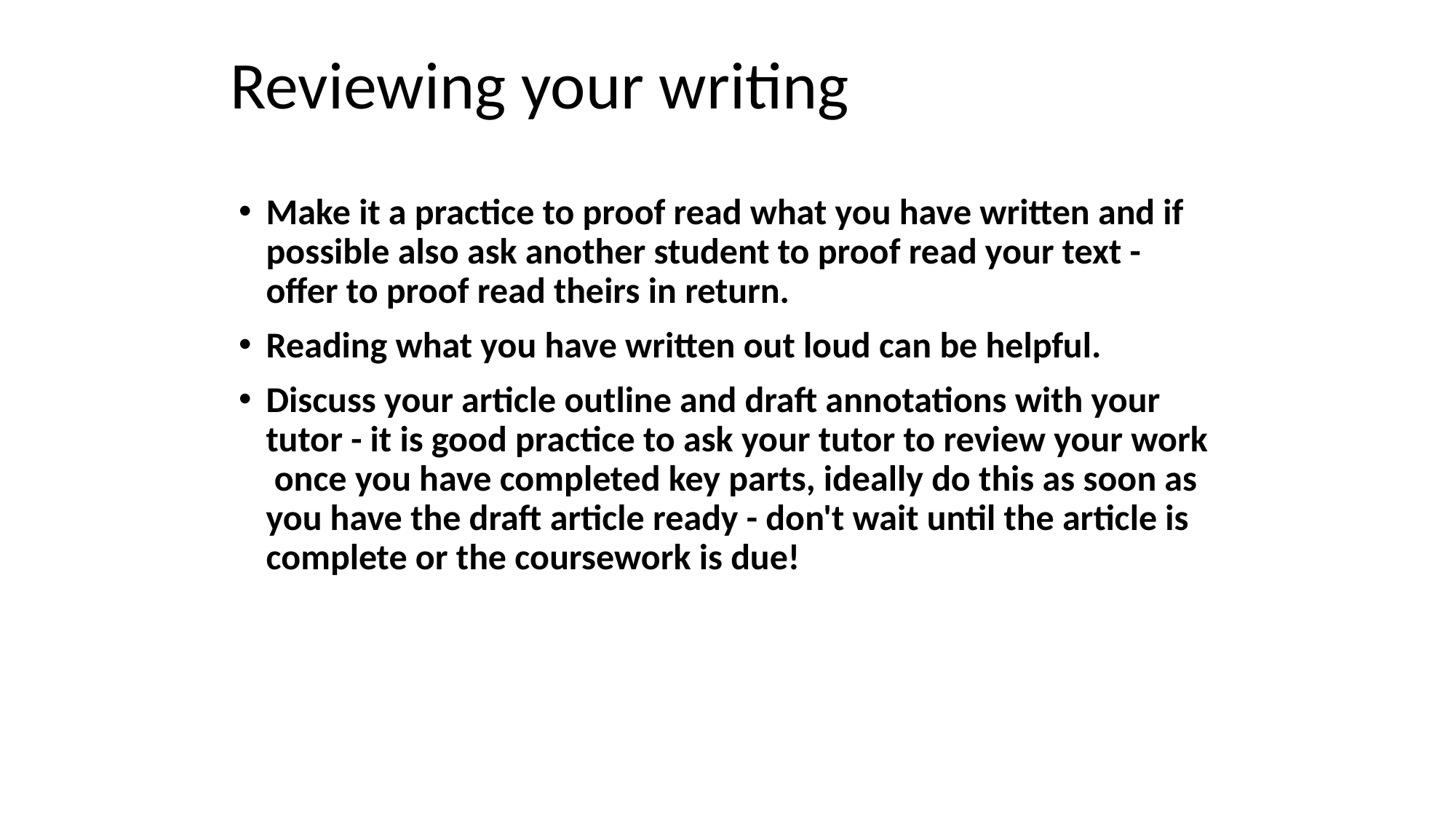

# Reviewing your writing
Make it a practice to proof read what you have written and if possible also ask another student to proof read your text - offer to proof read theirs in return.
Reading what you have written out loud can be helpful.
Discuss your article outline and draft annotations with your tutor - it is good practice to ask your tutor to review your work  once you have completed key parts, ideally do this as soon as you have the draft article ready - don't wait until the article is complete or the coursework is due!